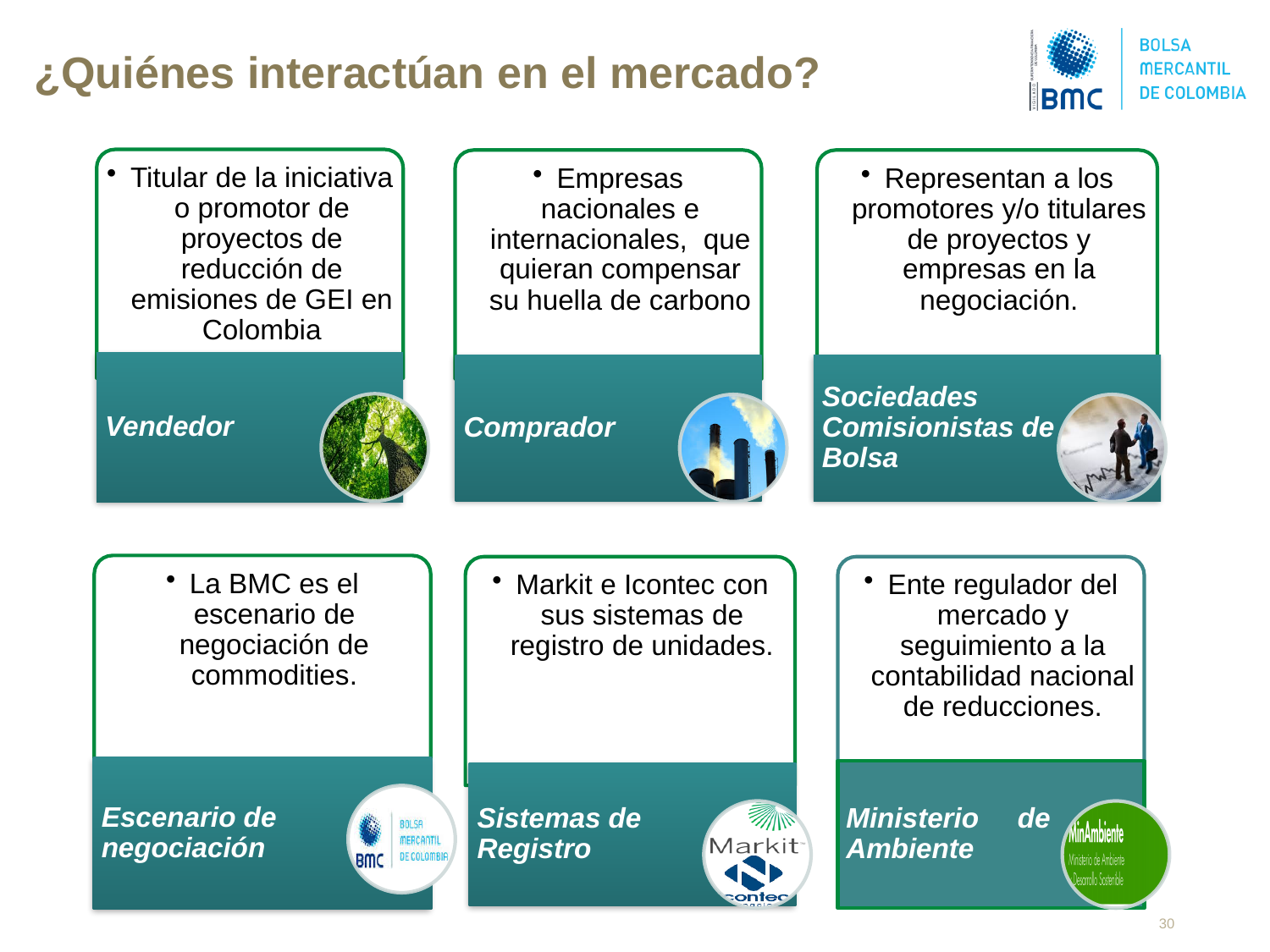

¿Quiénes interactúan en el mercado?
Titular de la iniciativa o promotor de proyectos de reducción de emisiones de GEI en Colombia
Vendedor
Empresas nacionales e internacionales,  que quieran compensar su huella de carbono
Comprador
Representan a los promotores y/o titulares de proyectos y empresas en la negociación.
Sociedades Comisionistas de Bolsa
La BMC es el escenario de negociación de commodities.
Escenario de negociación
Markit e Icontec con sus sistemas de registro de unidades.
Sistemas de Registro
Ente regulador del mercado y seguimiento a la contabilidad nacional de reducciones.

Ministerio de Ambiente